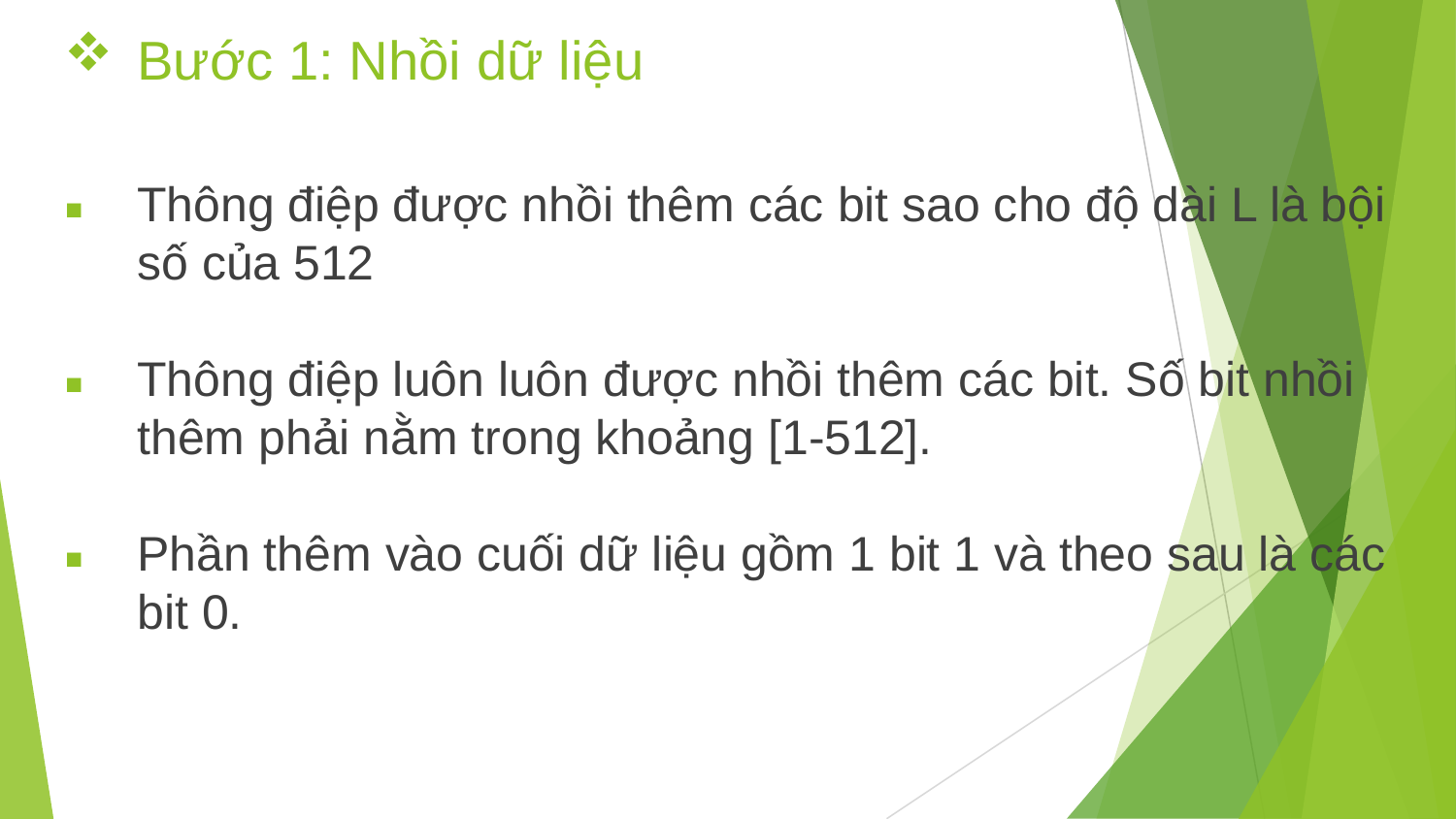

# Bước 1: Nhồi dữ liệu
Thông điệp được nhồi thêm các bit sao cho độ dài L là bội số của 512

Thông điệp luôn luôn được nhồi thêm các bit. Số bit nhồi thêm phải nằm trong khoảng [1-512].

Phần thêm vào cuối dữ liệu gồm 1 bit 1 và theo sau là các bit 0.